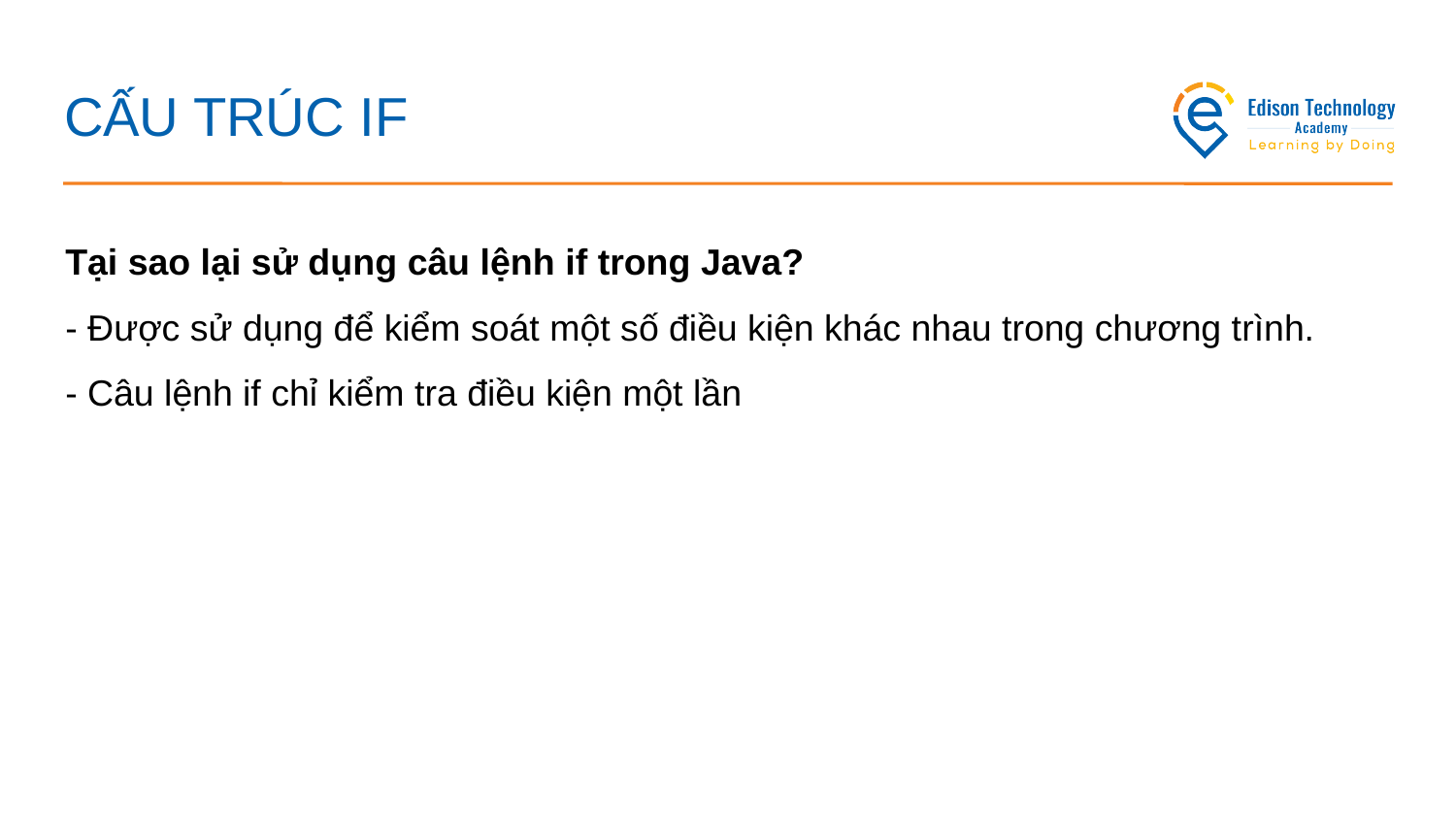

# CẤU TRÚC IF
Tại sao lại sử dụng câu lệnh if trong Java?
- Được sử dụng để kiểm soát một số điều kiện khác nhau trong chương trình.
- Câu lệnh if chỉ kiểm tra điều kiện một lần